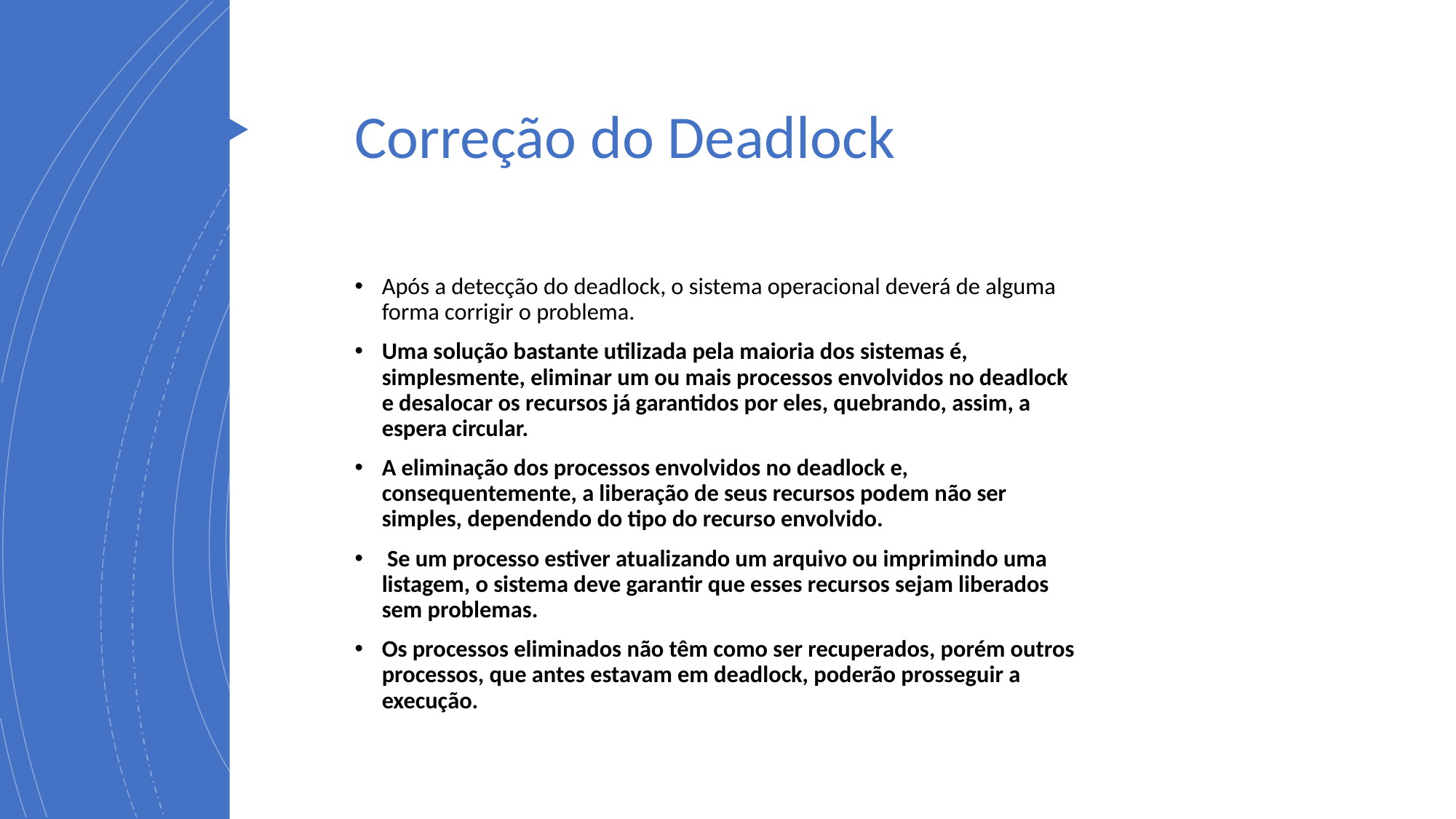

# Correção do Deadlock

Após a detecção do deadlock, o sistema operacional deverá de alguma forma corrigir o problema.
Uma solução bastante utilizada pela maioria dos sistemas é, simplesmente, eliminar um ou mais processos envolvidos no deadlock e desalocar os recursos já garantidos por eles, quebrando, assim, a espera circular.
A eliminação dos processos envolvidos no deadlock e, consequentemente, a liberação de seus recursos podem não ser simples, dependendo do tipo do recurso envolvido.
 Se um processo estiver atualizando um arquivo ou imprimindo uma listagem, o sistema deve garantir que esses recursos sejam liberados sem problemas.
Os processos eliminados não têm como ser recuperados, porém outros processos, que antes estavam em deadlock, poderão prosseguir a execução.